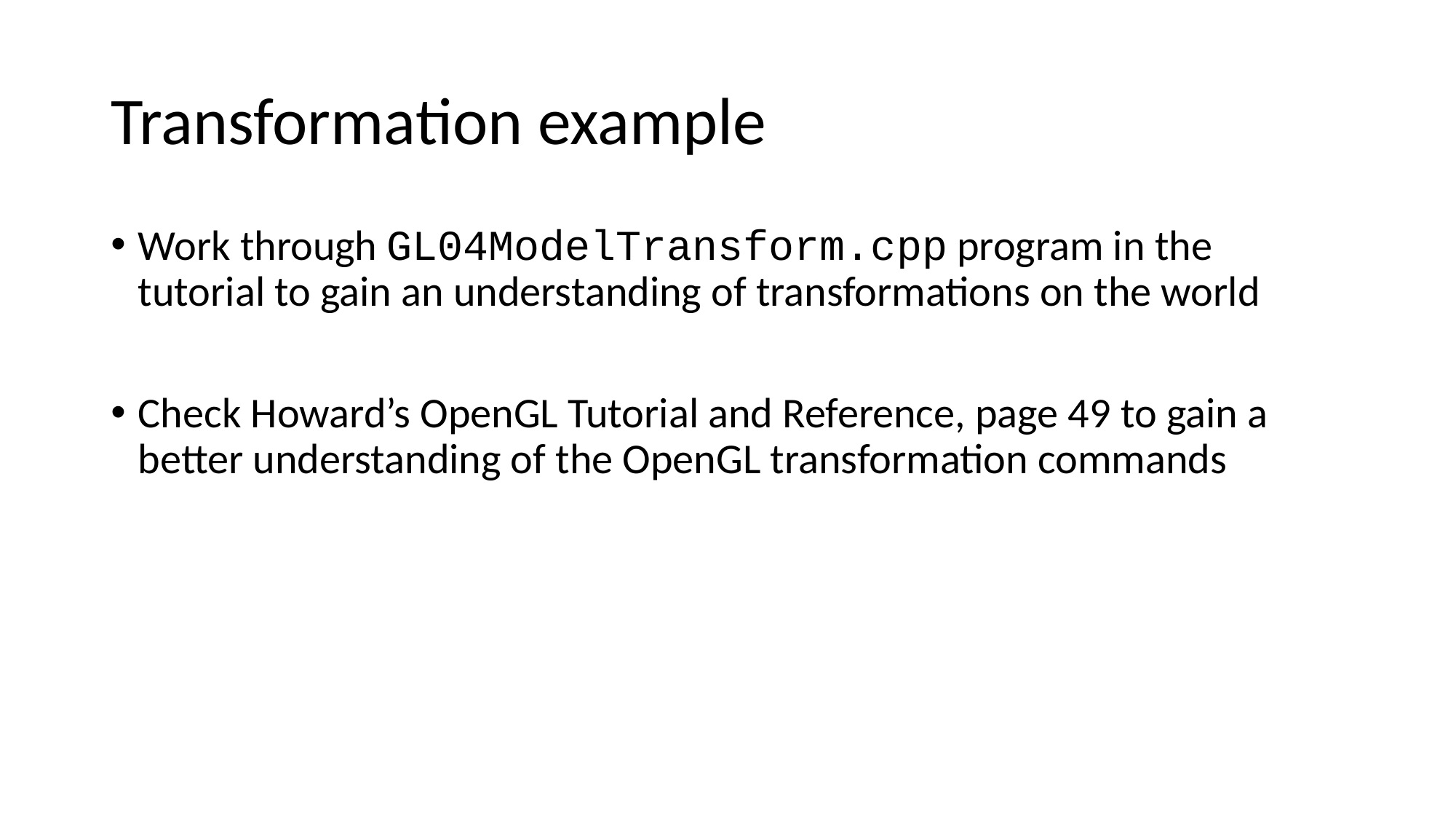

# Transformation example
Work through GL04ModelTransform.cpp program in the tutorial to gain an understanding of transformations on the world

Check Howard’s OpenGL Tutorial and Reference, page 49 to gain a better understanding of the OpenGL transformation commands